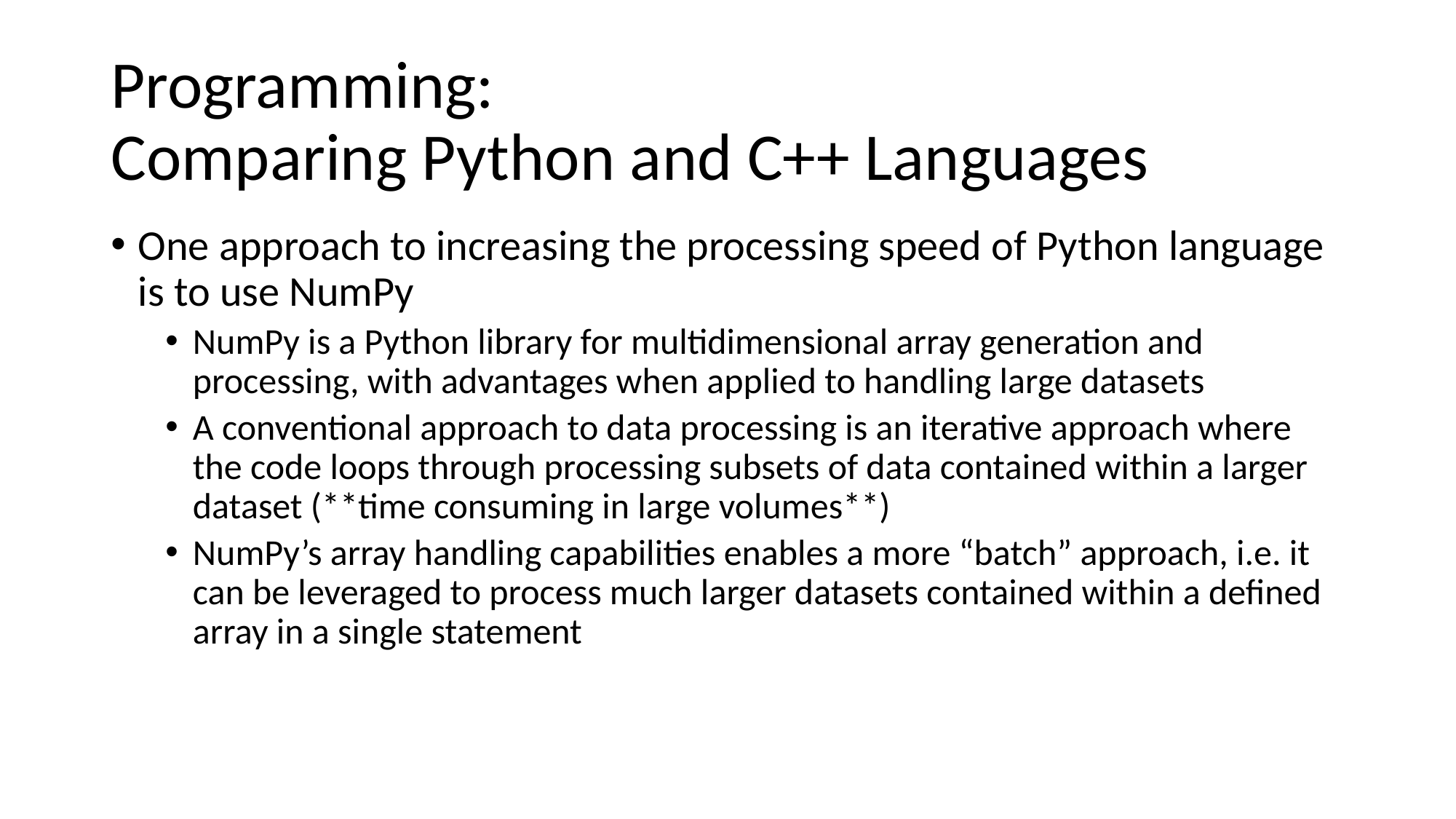

# Programming: Comparing Python and C++ Languages
One approach to increasing the processing speed of Python language is to use NumPy
NumPy is a Python library for multidimensional array generation and processing, with advantages when applied to handling large datasets
A conventional approach to data processing is an iterative approach where the code loops through processing subsets of data contained within a larger dataset (**time consuming in large volumes**)
NumPy’s array handling capabilities enables a more “batch” approach, i.e. it can be leveraged to process much larger datasets contained within a defined array in a single statement